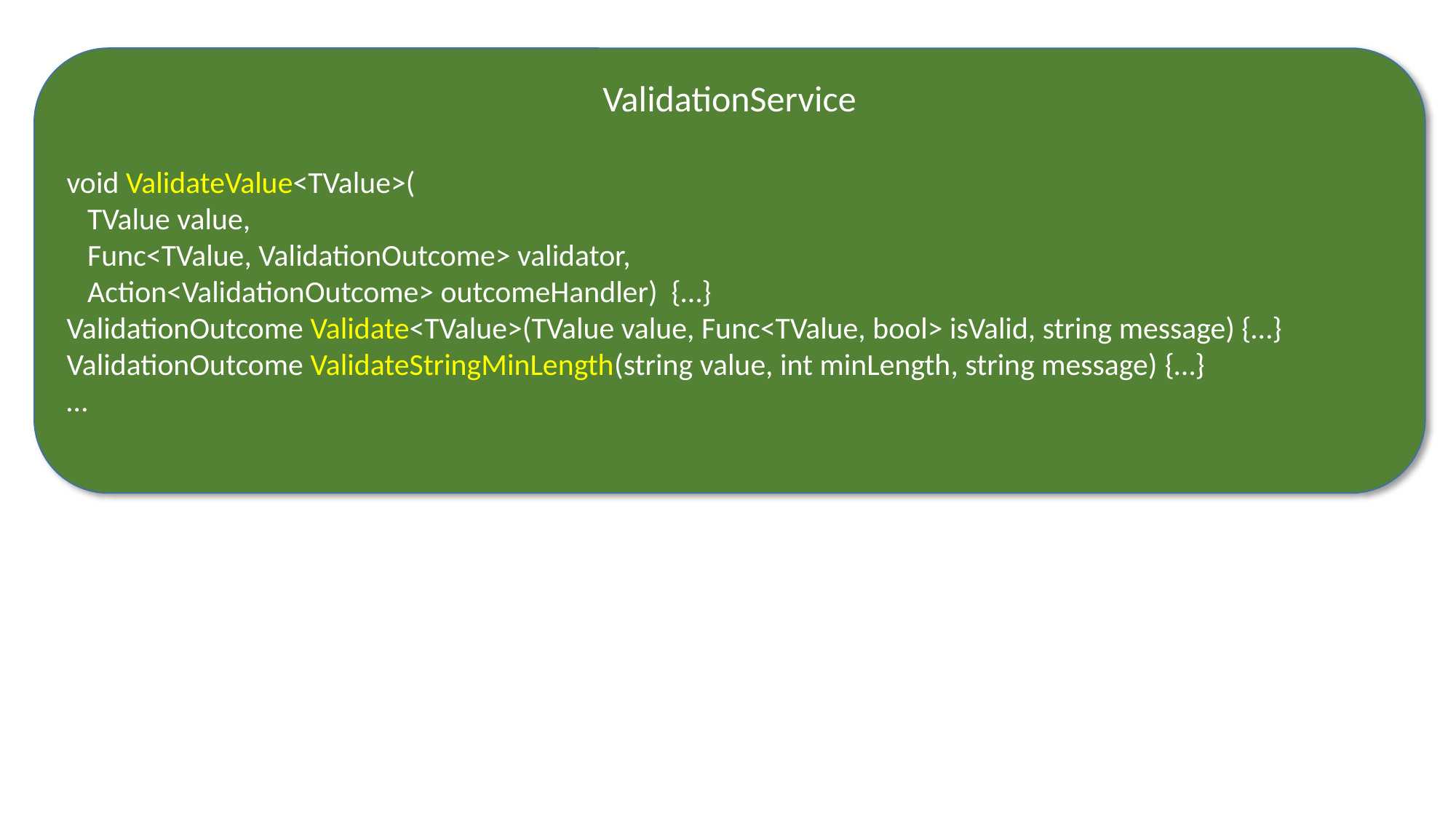

ValidationService

void ValidateValue<TValue>(
   TValue value,
   Func<TValue, ValidationOutcome> validator,
   Action<ValidationOutcome> outcomeHandler)  {…}
ValidationOutcome Validate<TValue>(TValue value, Func<TValue, bool> isValid, string message) {…}
ValidationOutcome ValidateStringMinLength(string value, int minLength, string message) {…}
…